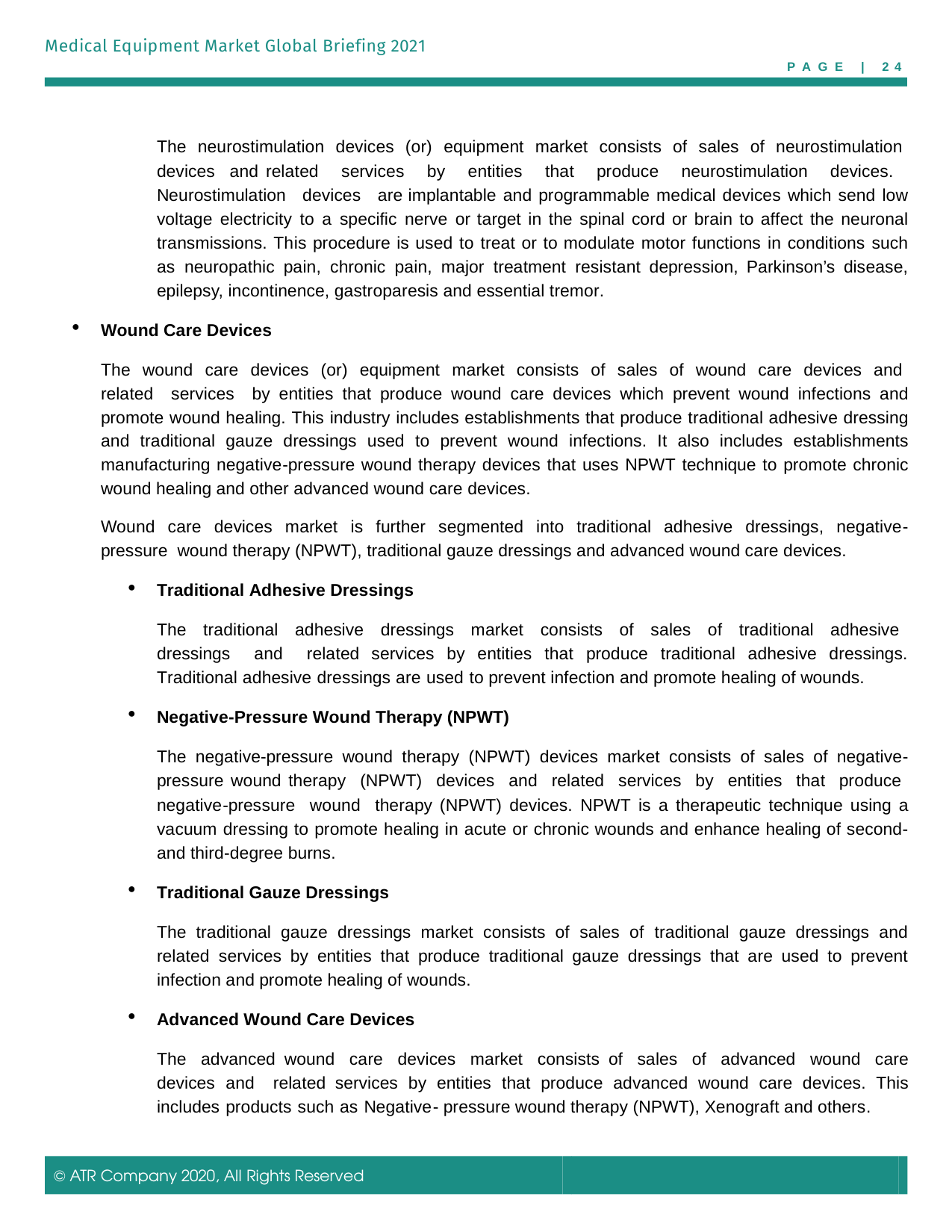

Medical Equipment Market Global Briefing 2021
P  A  G  E     |     2 4

The  neurostimulation  devices  (or)  equipment  market  consists  of  sales  of  neurostimulation  devices  and related   services   by   entities   that   produce   neurostimulation   devices.   Neurostimulation   devices   are implantable and programmable medical devices which send low voltage electricity to a specific nerve or target in the spinal cord or brain to affect the neuronal transmissions. This procedure is used to treat or to modulate motor functions in conditions such as neuropathic pain, chronic pain, major treatment resistant depression, Parkinson’s disease, epilepsy, incontinence, gastroparesis and essential tremor.

Wound Care Devices
The  wound  care  devices  (or)  equipment  market  consists  of  sales  of  wound  care  devices  and  related  services  by entities that produce wound care devices which prevent wound infections and promote wound healing. This industry includes establishments that produce traditional adhesive dressing and traditional gauze dressings used to prevent wound infections. It also includes establishments manufacturing negative-pressure wound therapy devices that uses NPWT technique to promote chronic wound healing and other advanced wound care devices.
Wound  care  devices  market  is  further  segmented  into  traditional  adhesive  dressings,  negative-pressure  wound therapy (NPWT), traditional gauze dressings and advanced wound care devices.

Traditional Adhesive Dressings
The  traditional  adhesive  dressings  market  consists  of  sales  of  traditional  adhesive  dressings  and  related services by entities that produce traditional adhesive dressings. Traditional adhesive dressings are used to prevent infection and promote healing of wounds.

Negative-Pressure Wound Therapy (NPWT)
The negative-pressure wound therapy (NPWT) devices market consists of sales of negative-pressure wound therapy  (NPWT)  devices  and  related  services  by  entities  that  produce  negative-pressure  wound  therapy (NPWT) devices. NPWT is a therapeutic technique using a vacuum dressing to promote healing in acute or chronic wounds and enhance healing of second- and third-degree burns.

Traditional Gauze Dressings
The traditional gauze dressings market consists of sales of traditional gauze dressings and related services by entities that produce traditional gauze dressings that are used to prevent infection and promote healing of wounds.

Advanced Wound Care Devices
The  advanced wound  care  devices  market  consists of  sales  of  advanced  wound  care devices and  related services by entities that produce advanced wound care devices. This includes products such as Negative- pressure wound therapy (NPWT), Xenograft and others.

© ATR Company 2020, All Rights Reserved